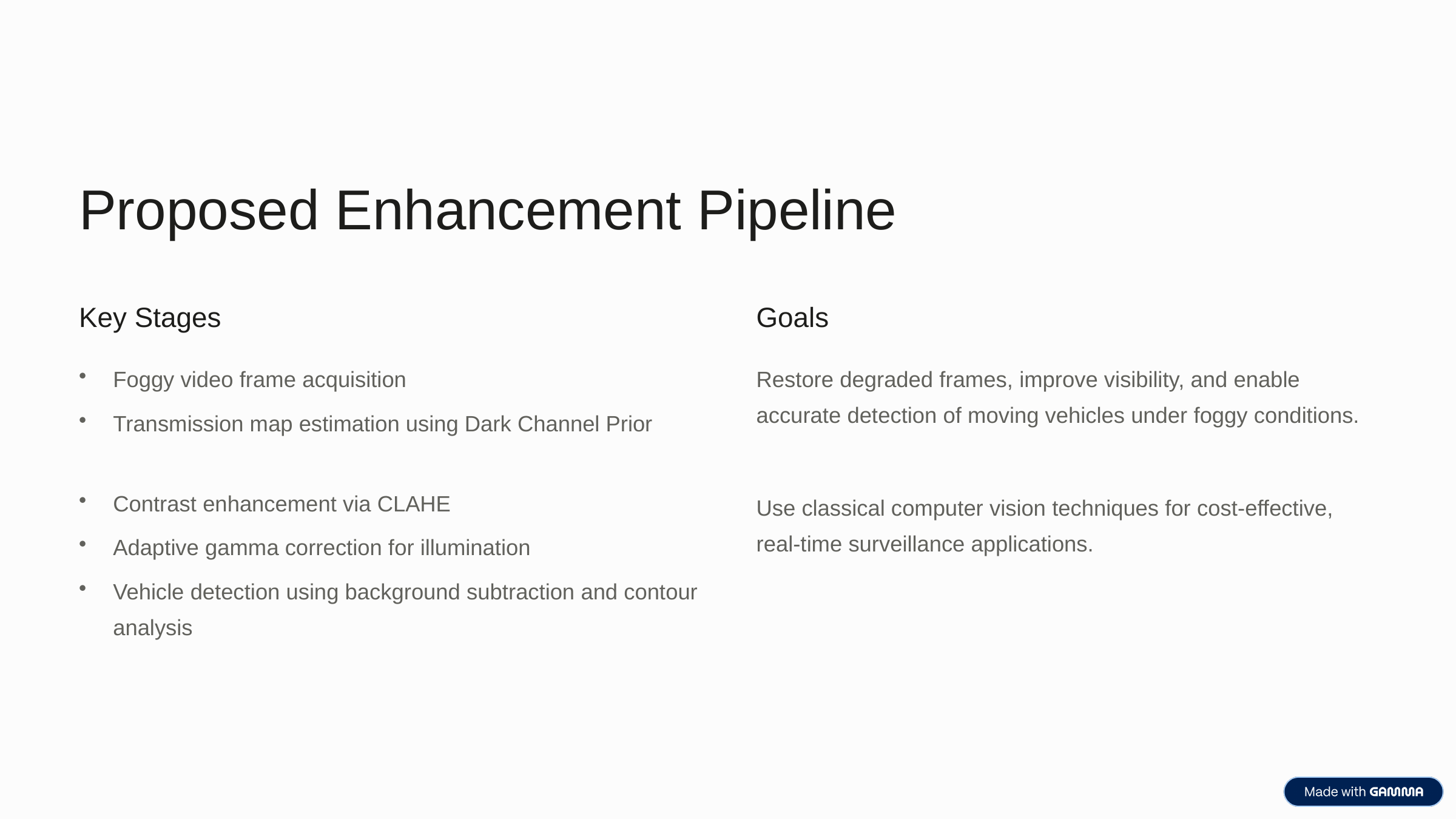

Proposed Enhancement Pipeline
Key Stages
Goals
Foggy video frame acquisition
Restore degraded frames, improve visibility, and enable accurate detection of moving vehicles under foggy conditions.
Transmission map estimation using Dark Channel Prior
Contrast enhancement via CLAHE
Use classical computer vision techniques for cost-effective, real-time surveillance applications.
Adaptive gamma correction for illumination
Vehicle detection using background subtraction and contour analysis